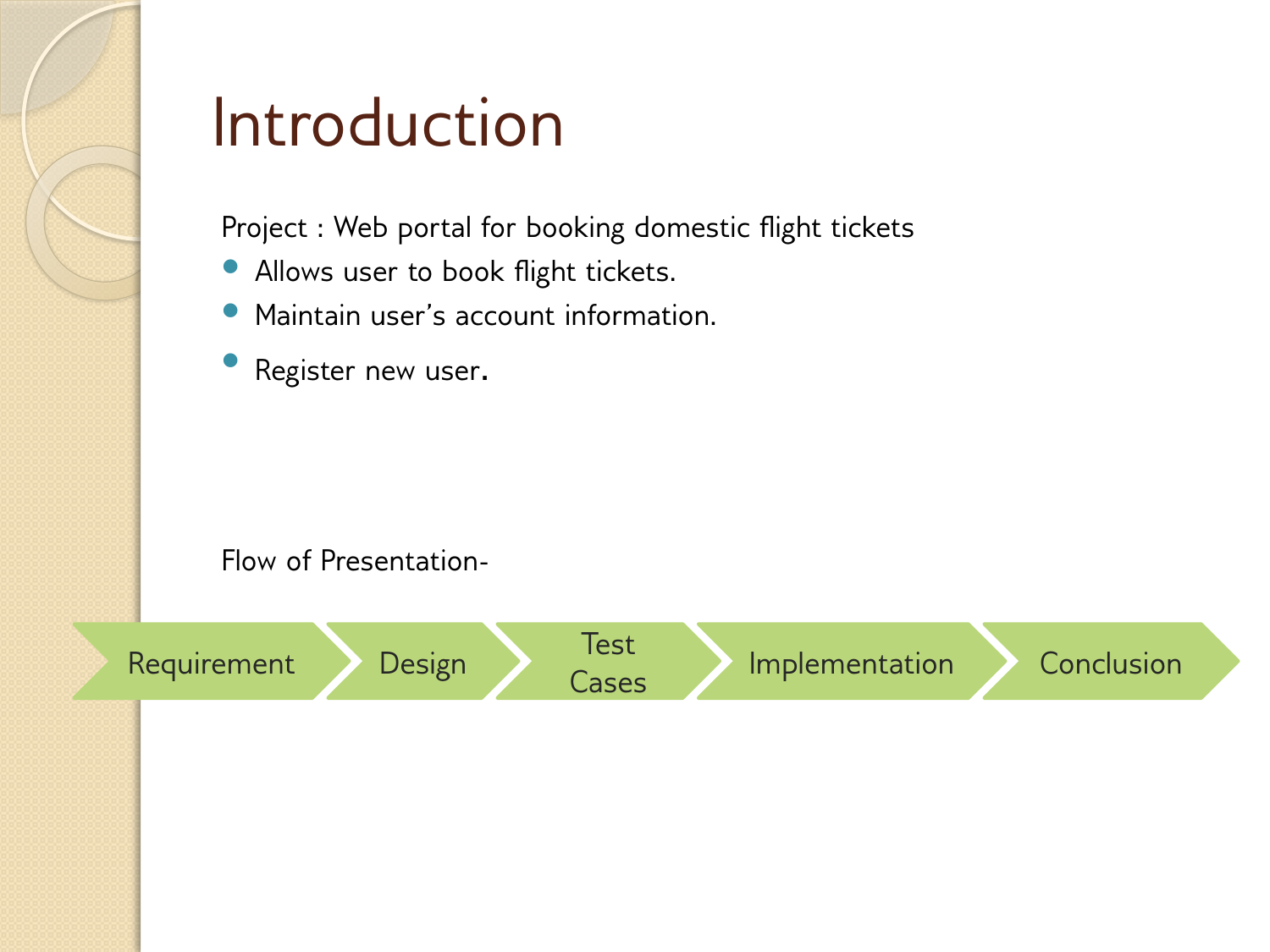

# Introduction
Project : Web portal for booking domestic flight tickets
Allows user to book flight tickets.
Maintain user’s account information.
Register new user.

Flow of Presentation-

Requirement
Design
Test Cases
Implementation
Conclusion